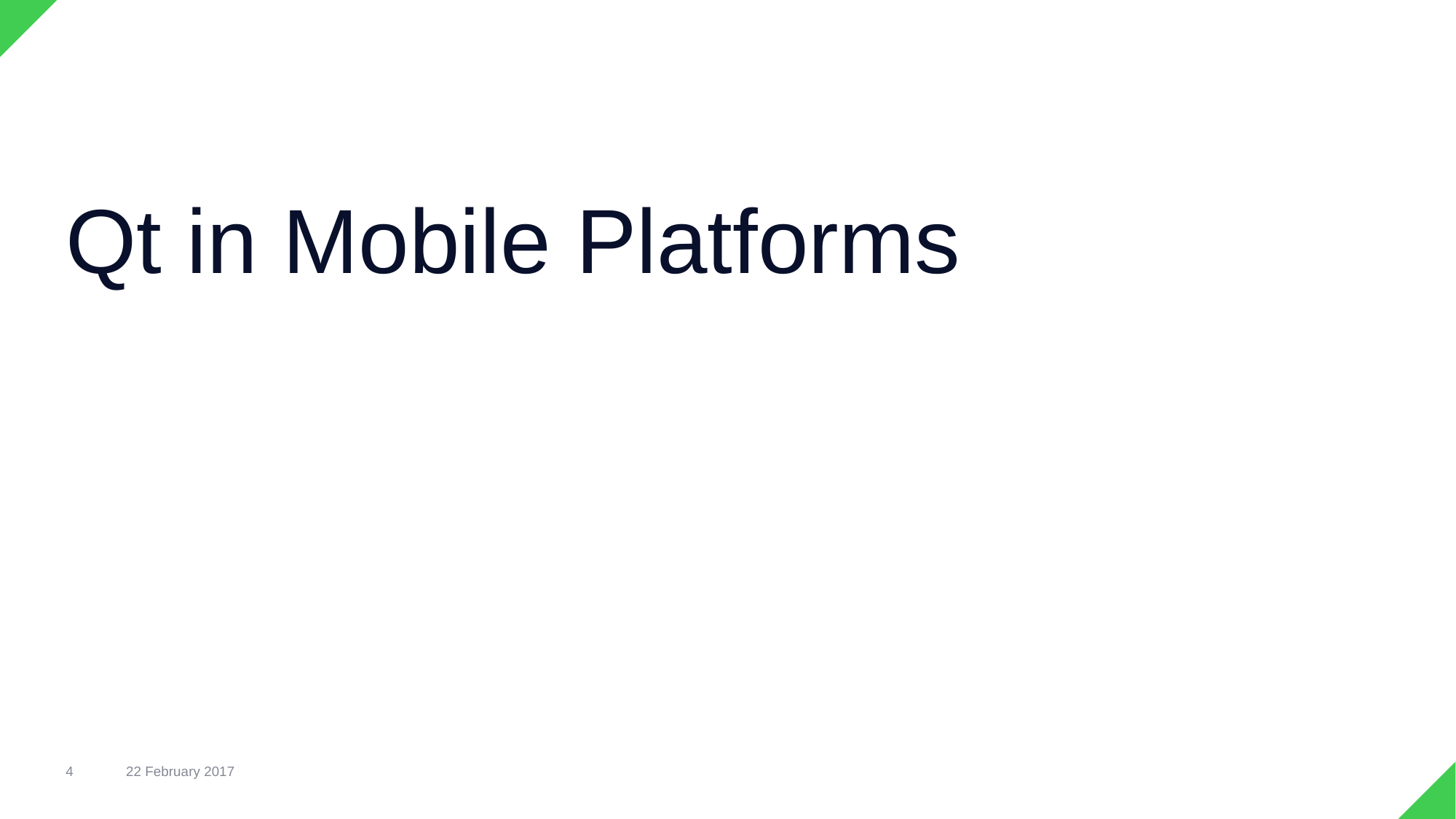

# Qt in Mobile Platforms

4
22 February 2017